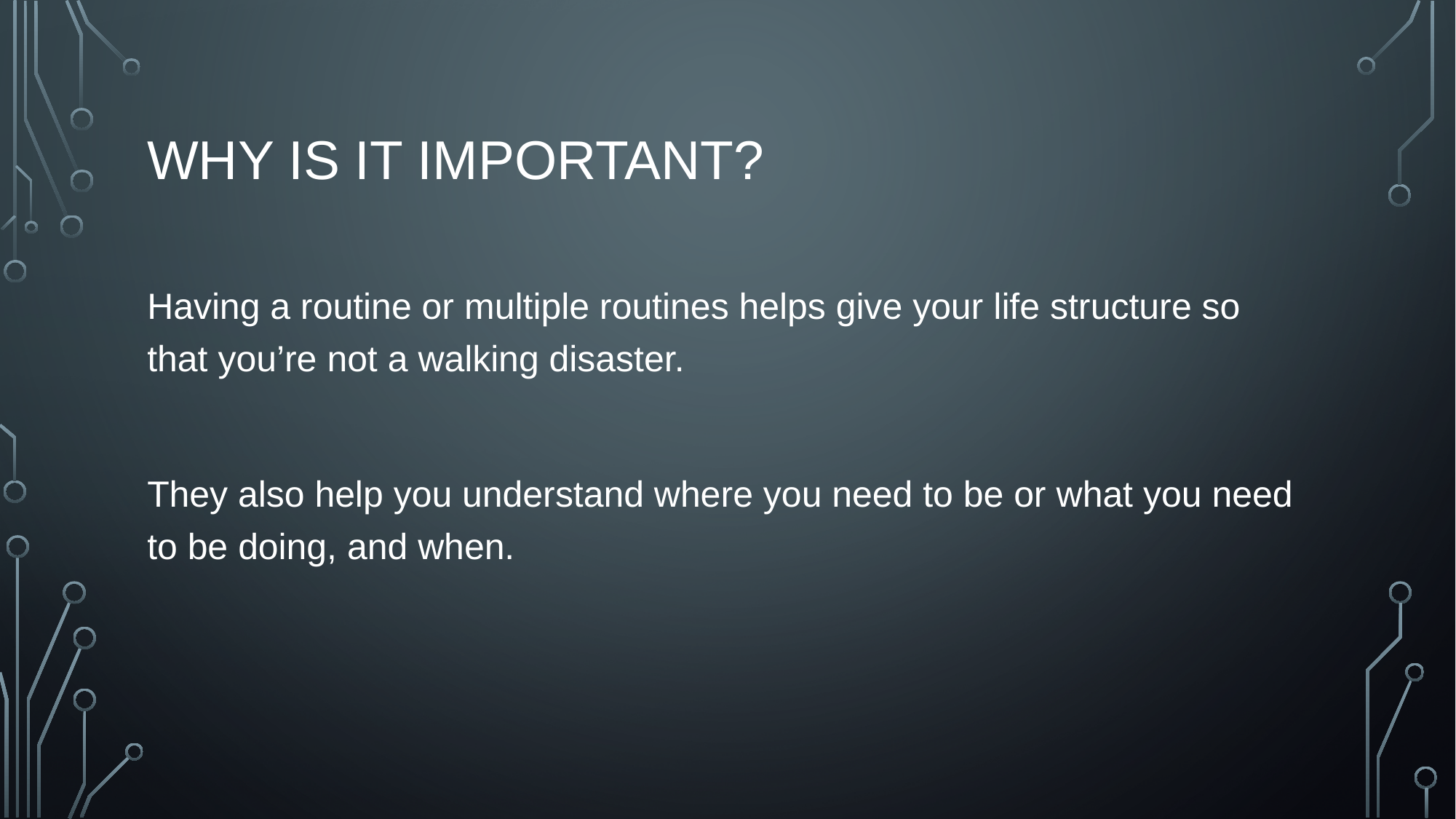

# Why is it important?
Having a routine or multiple routines helps give your life structure so that you’re not a walking disaster.

They also help you understand where you need to be or what you need to be doing, and when.